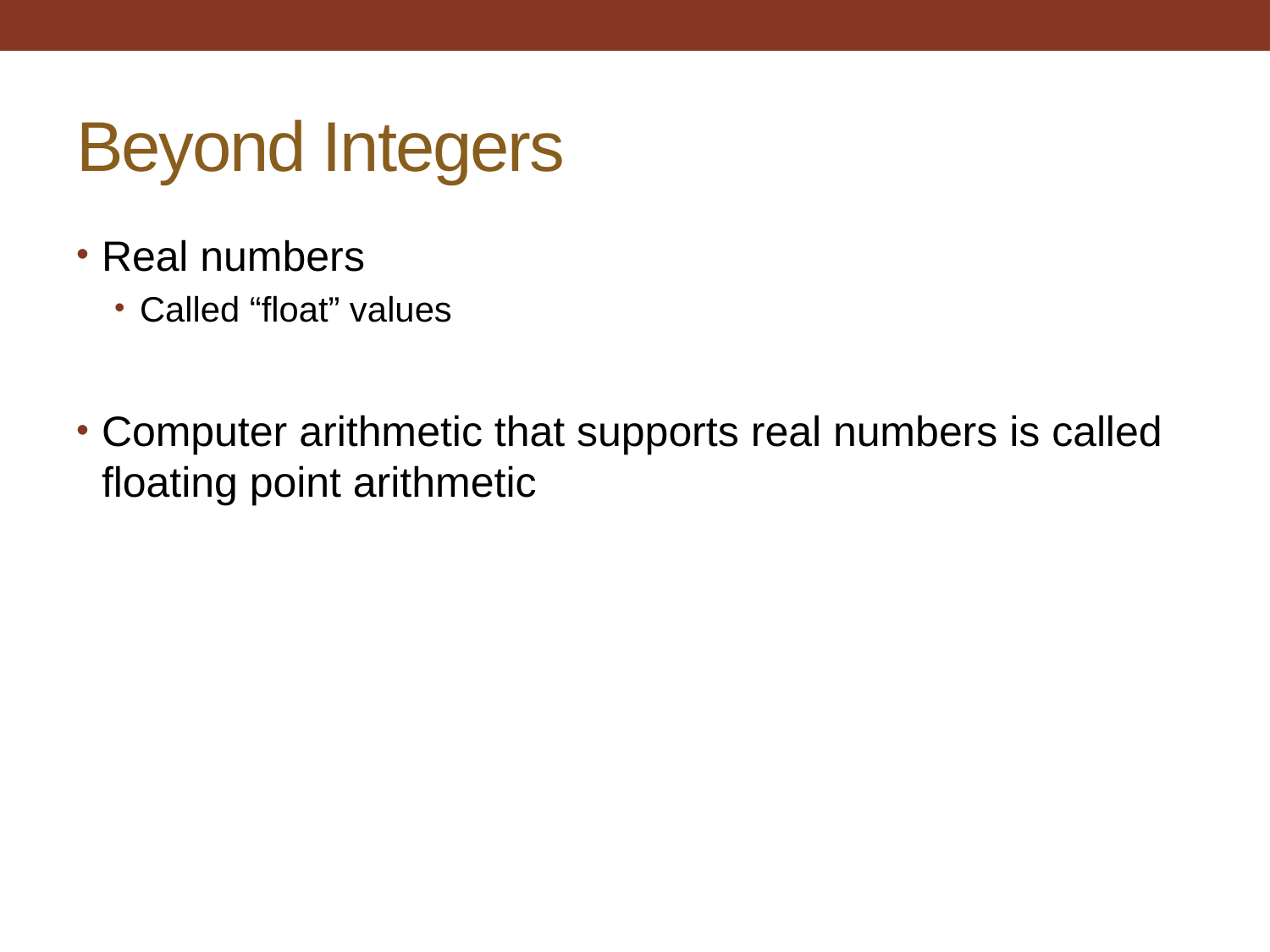

# Beyond Integers
Real numbers
Called “float” values

Computer arithmetic that supports real numbers is called floating point arithmetic